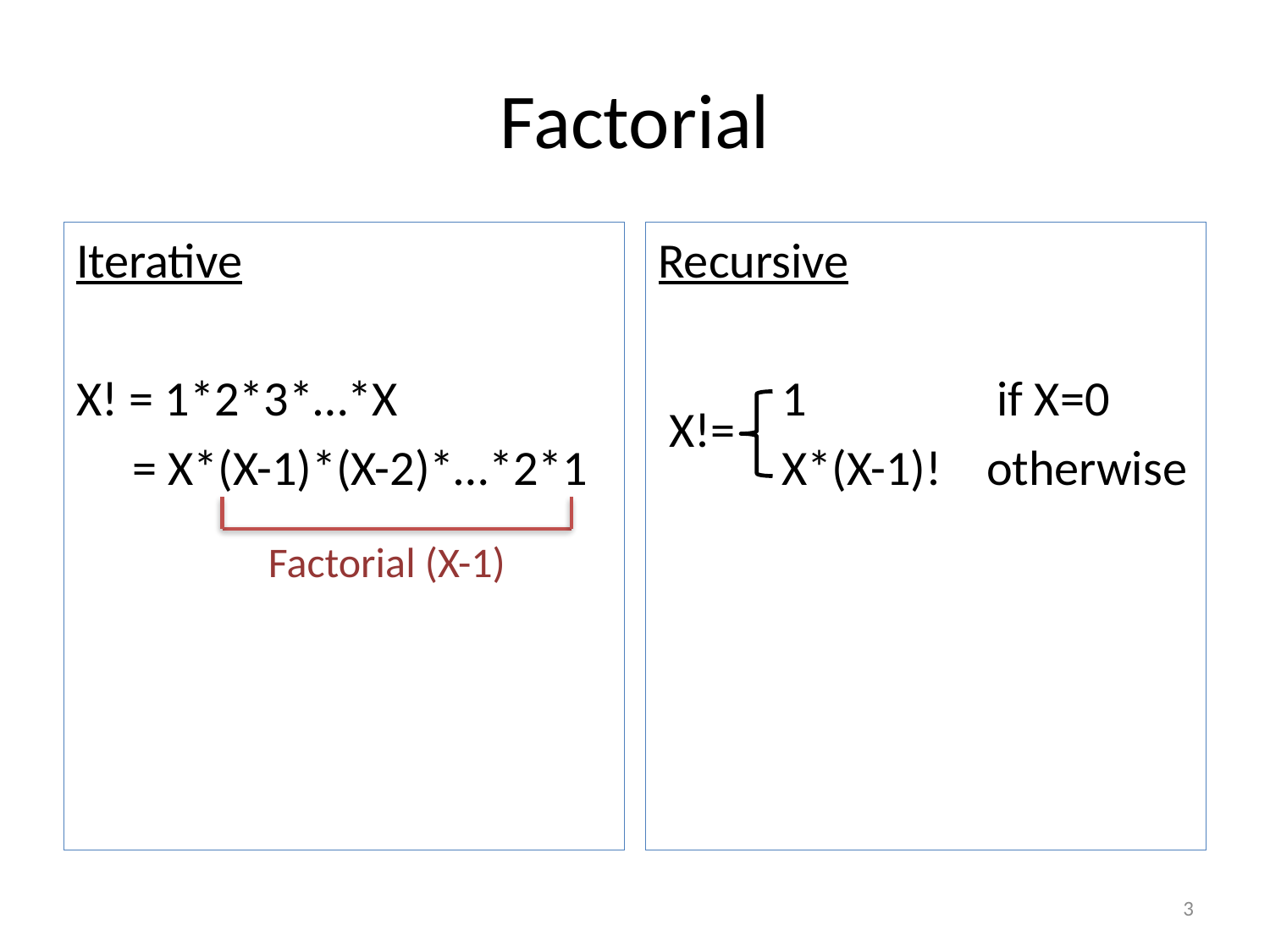

# Factorial
Iterative

X! = 1*2*3*…*X
     = X*(X-1)*(X-2)*…*2*1
Recursive

           1                 if X=0
           X*(X-1)!    otherwise
X!=

Factorial (X-1)
3